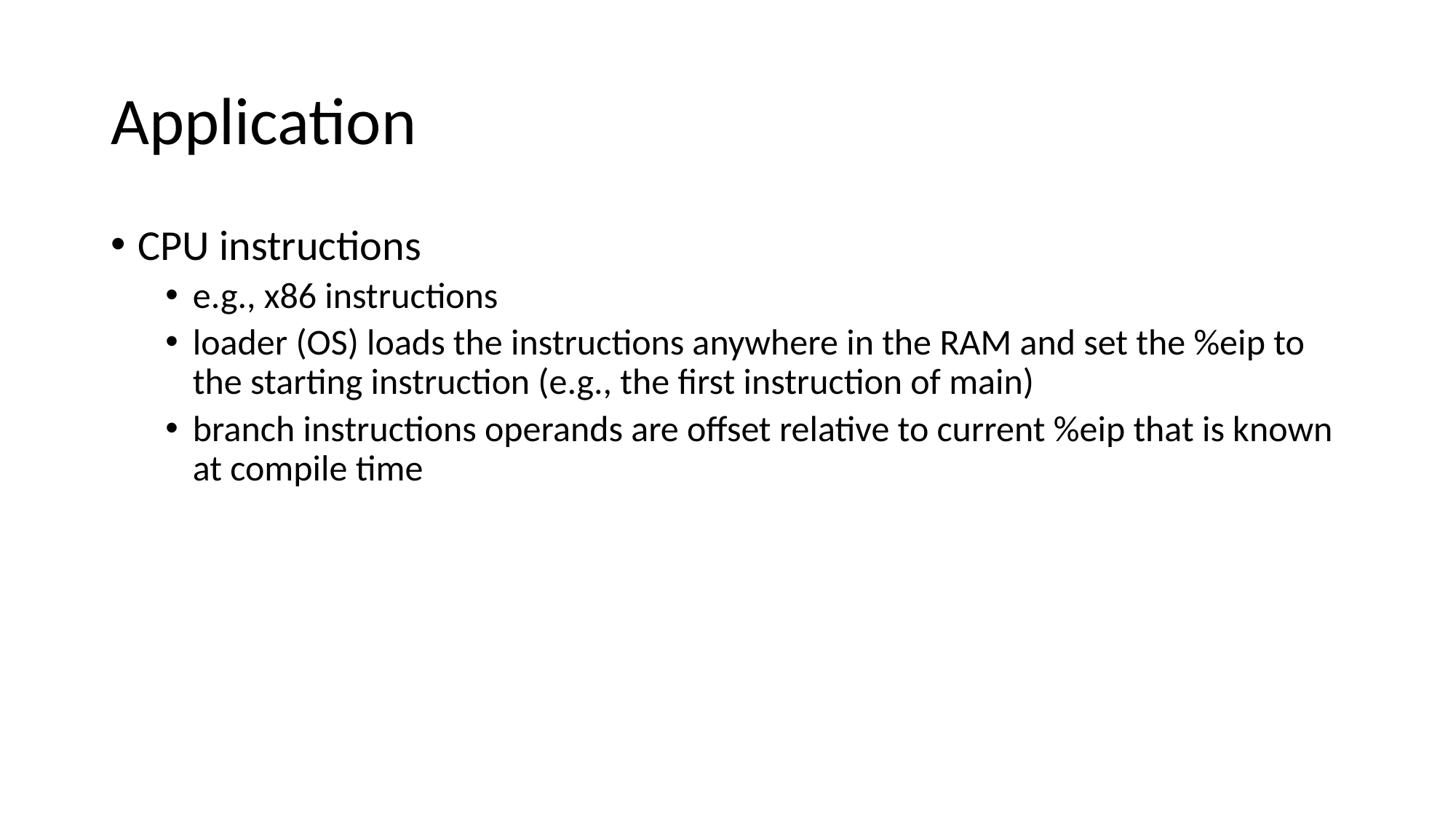

# Application
CPU instructions
e.g., x86 instructions
loader (OS) loads the instructions anywhere in the RAM and set the %eip to the starting instruction (e.g., the first instruction of main)
branch instructions operands are offset relative to current %eip that is known at compile time